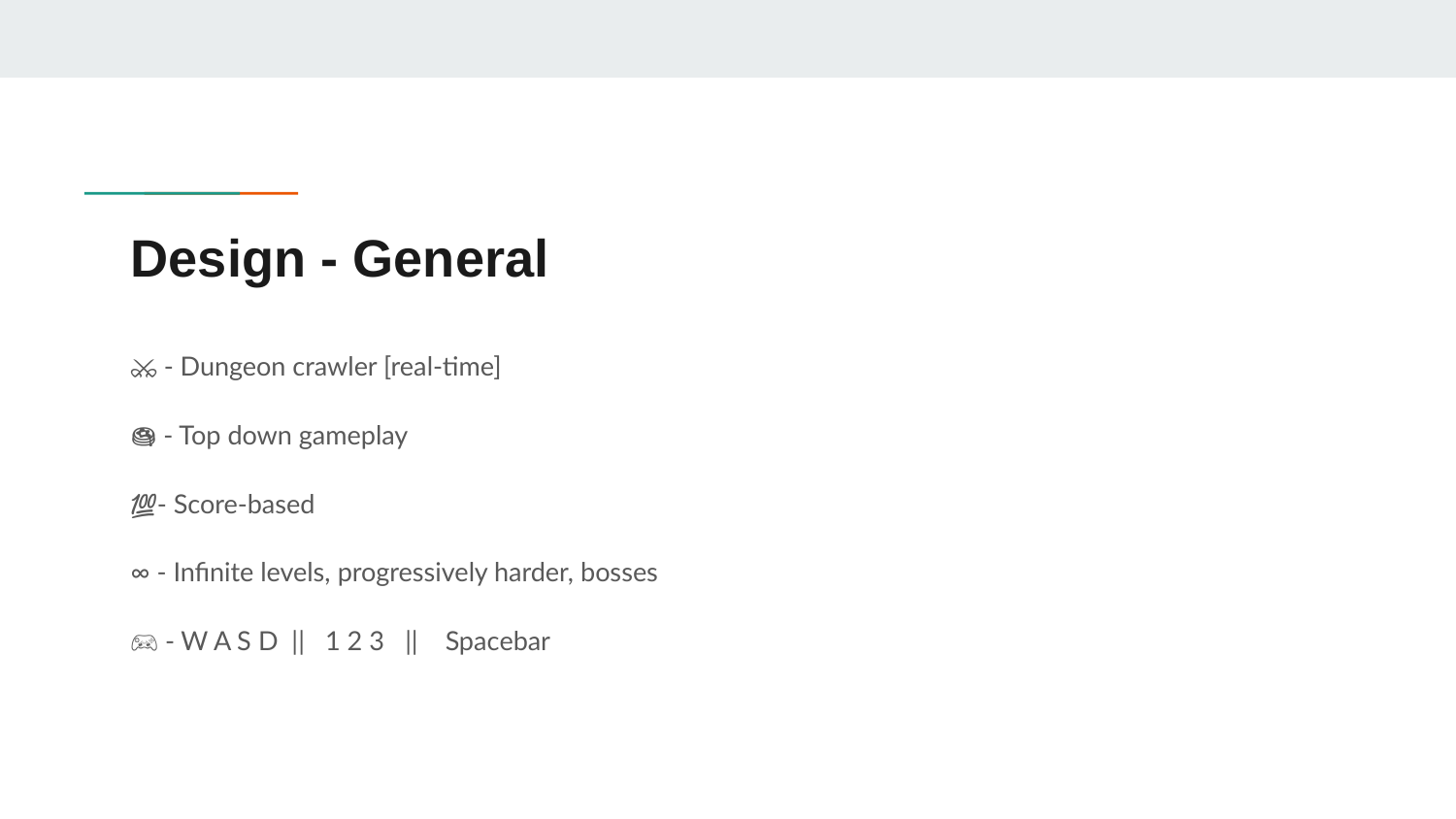

# Design - General
⚔️ - Dungeon crawler [real-time]
🥞 - Top down gameplay
💯- Score-based
∞ - Infinite levels, progressively harder, bosses
🎮 - W A S D  ||   1 2 3   ||    Spacebar